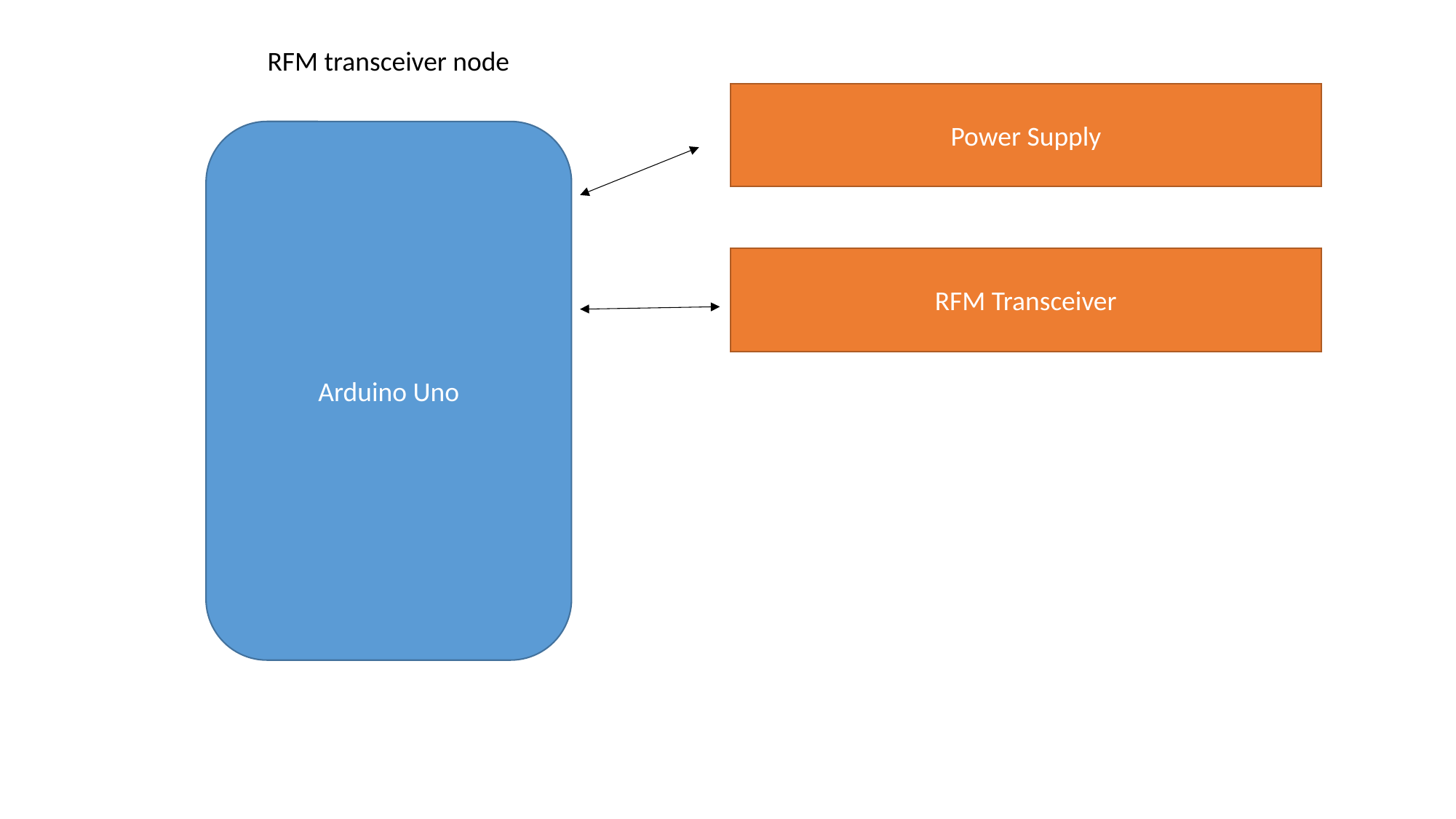

RFM transceiver node
Power Supply
Arduino Uno
RFM Transceiver